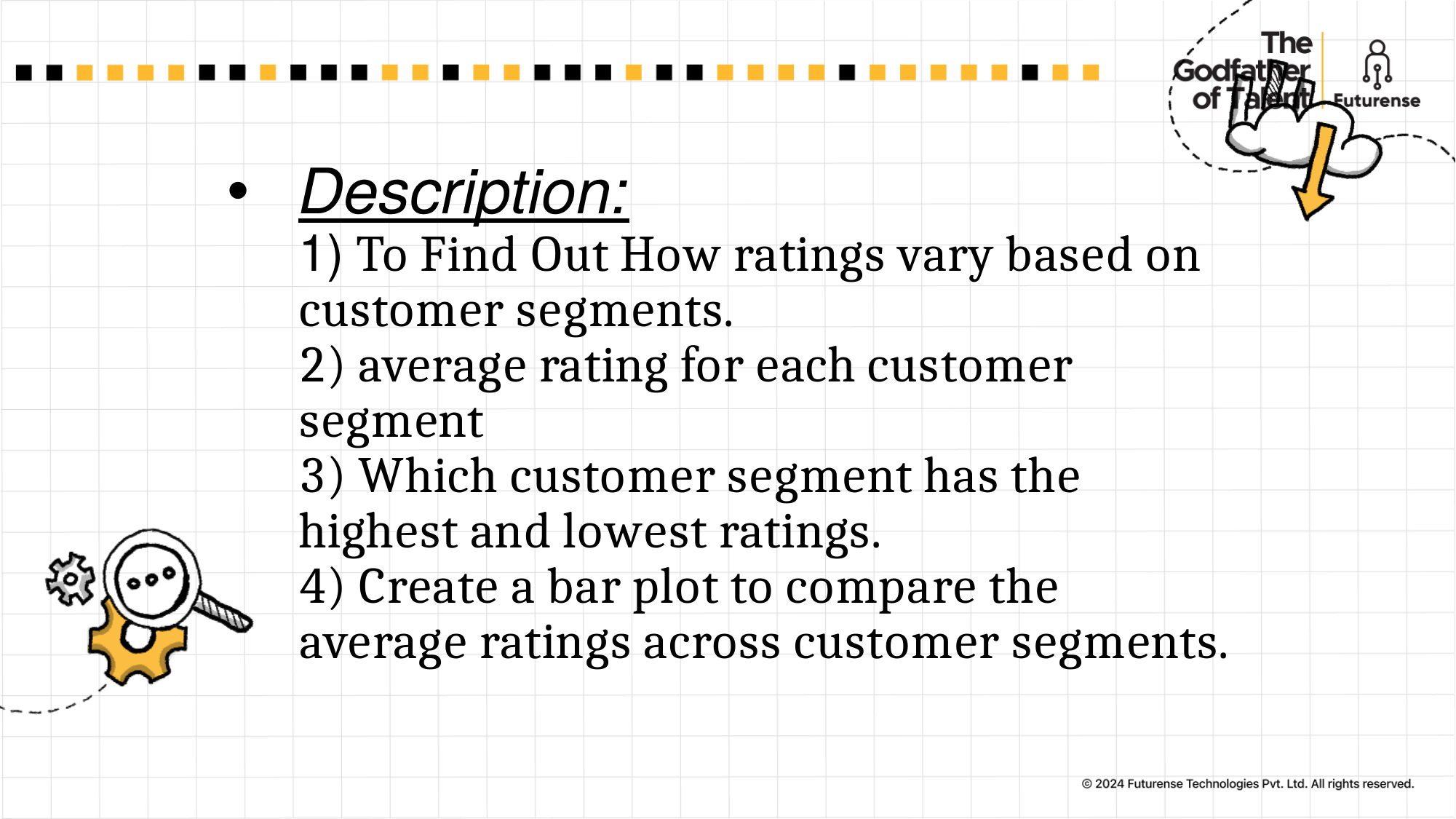

# Description: 1) To Find Out How ratings vary based on customer segments. 2) average rating for each customer segment 3) Which customer segment has the highest and lowest ratings. 4) Create a bar plot to compare the average ratings across customer segments.